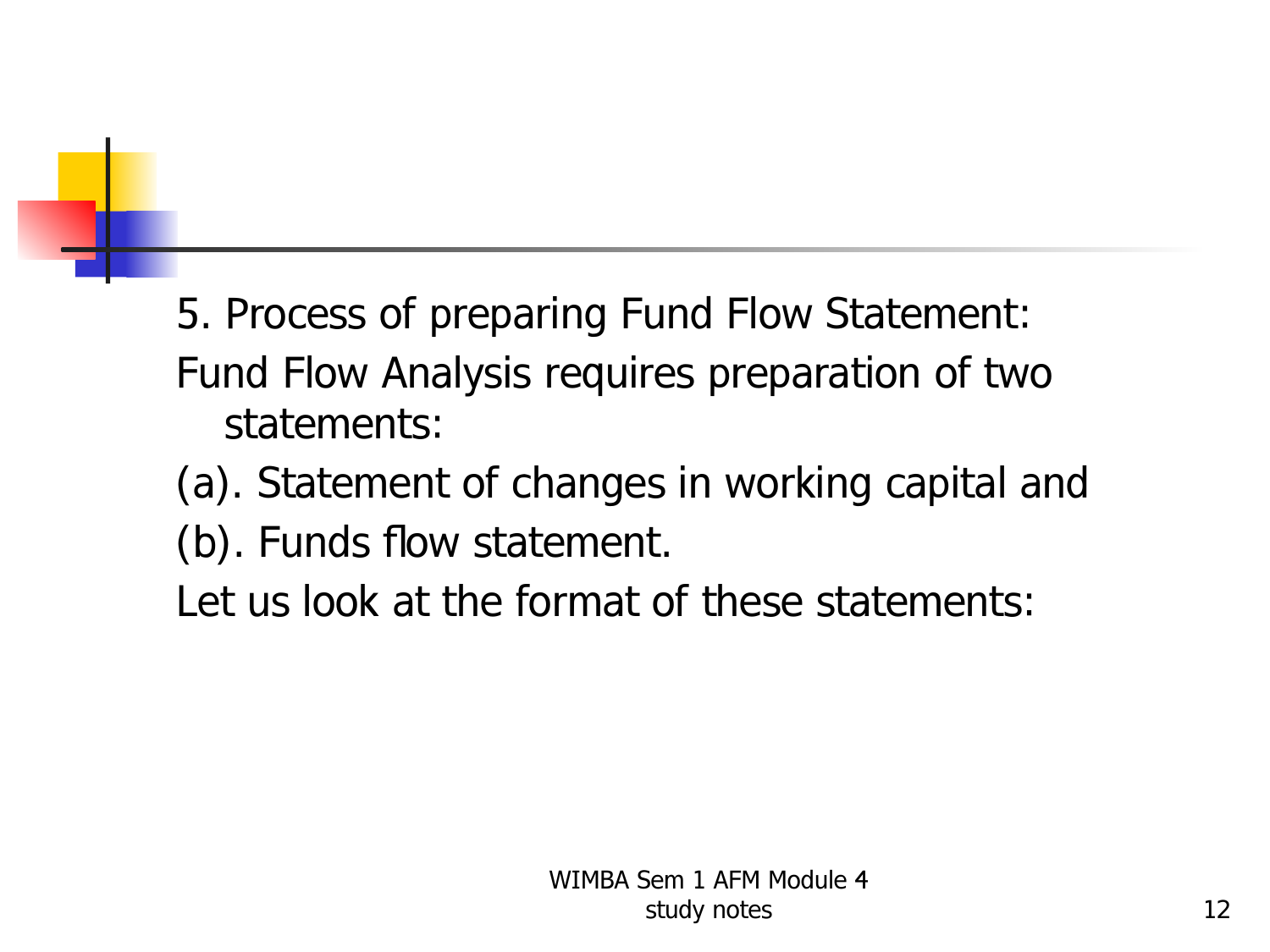

#
5. Process of preparing Fund Flow Statement:
Fund Flow Analysis requires preparation of two statements:
(a). Statement of changes in working capital and
(b). Funds flow statement.
Let us look at the format of these statements:
WIMBA Sem 1 AFM Module 4 study notes
12